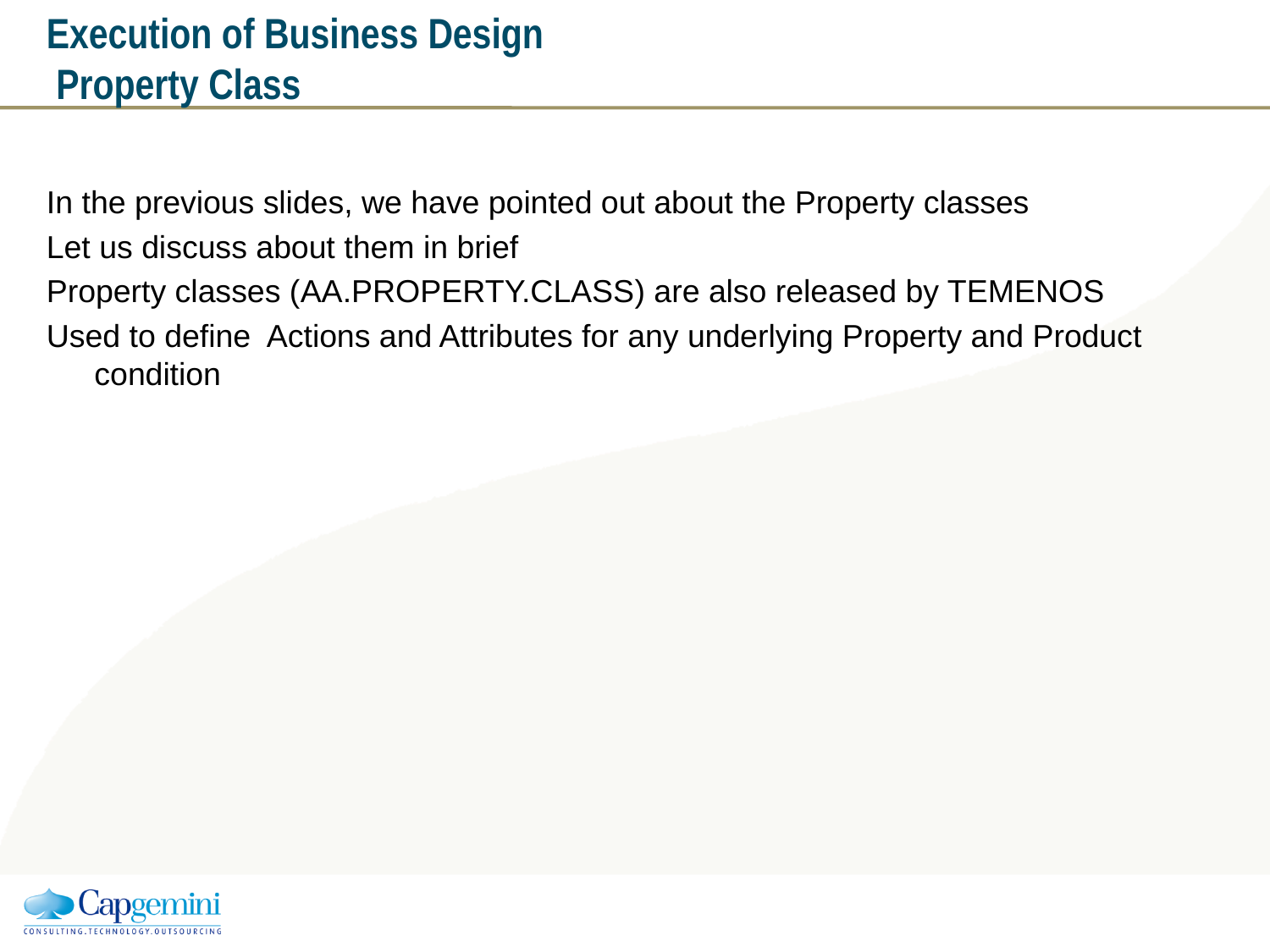

# Execution of Business Design Property Class
In the previous slides, we have pointed out about the Property classes
Let us discuss about them in brief
Property classes (AA.PROPERTY.CLASS) are also released by TEMENOS
Used to define  Actions and Attributes for any underlying Property and Product condition